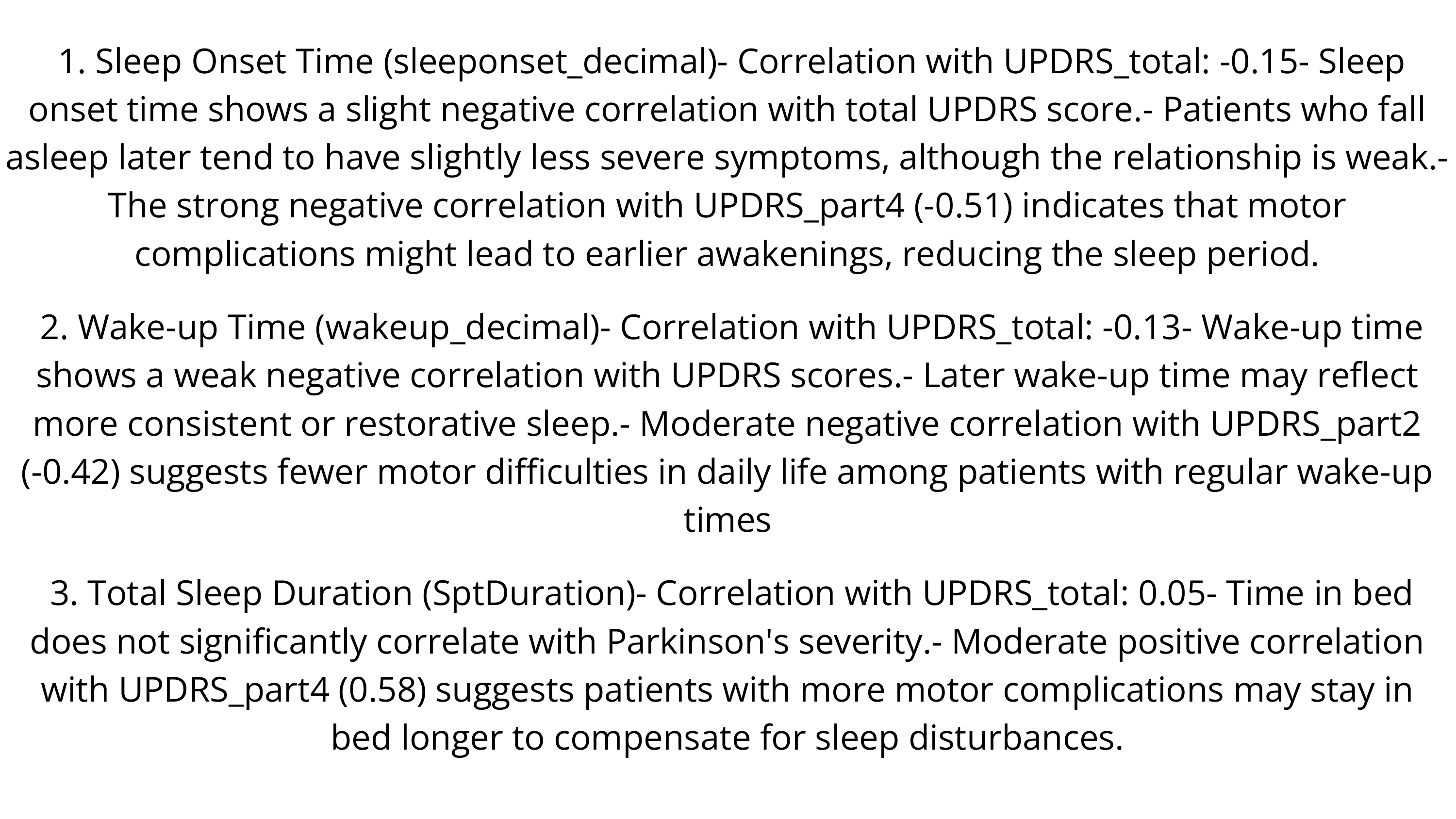

1. Sleep Onset Time (sleeponset_decimal)- Correlation with UPDRS_total: -0.15- Sleep onset time shows a slight negative correlation with total UPDRS score.- Patients who fall asleep later tend to have slightly less severe symptoms, although the relationship is weak.- The strong negative correlation with UPDRS_part4 (-0.51) indicates that motor complications might lead to earlier awakenings, reducing the sleep period.
 2. Wake-up Time (wakeup_decimal)- Correlation with UPDRS_total: -0.13- Wake-up time shows a weak negative correlation with UPDRS scores.- Later wake-up time may reflect more consistent or restorative sleep.- Moderate negative correlation with UPDRS_part2 (-0.42) suggests fewer motor difficulties in daily life among patients with regular wake-up times
 3. Total Sleep Duration (SptDuration)- Correlation with UPDRS_total: 0.05- Time in bed does not significantly correlate with Parkinson's severity.- Moderate positive correlation with UPDRS_part4 (0.58) suggests patients with more motor complications may stay in bed longer to compensate for sleep disturbances.